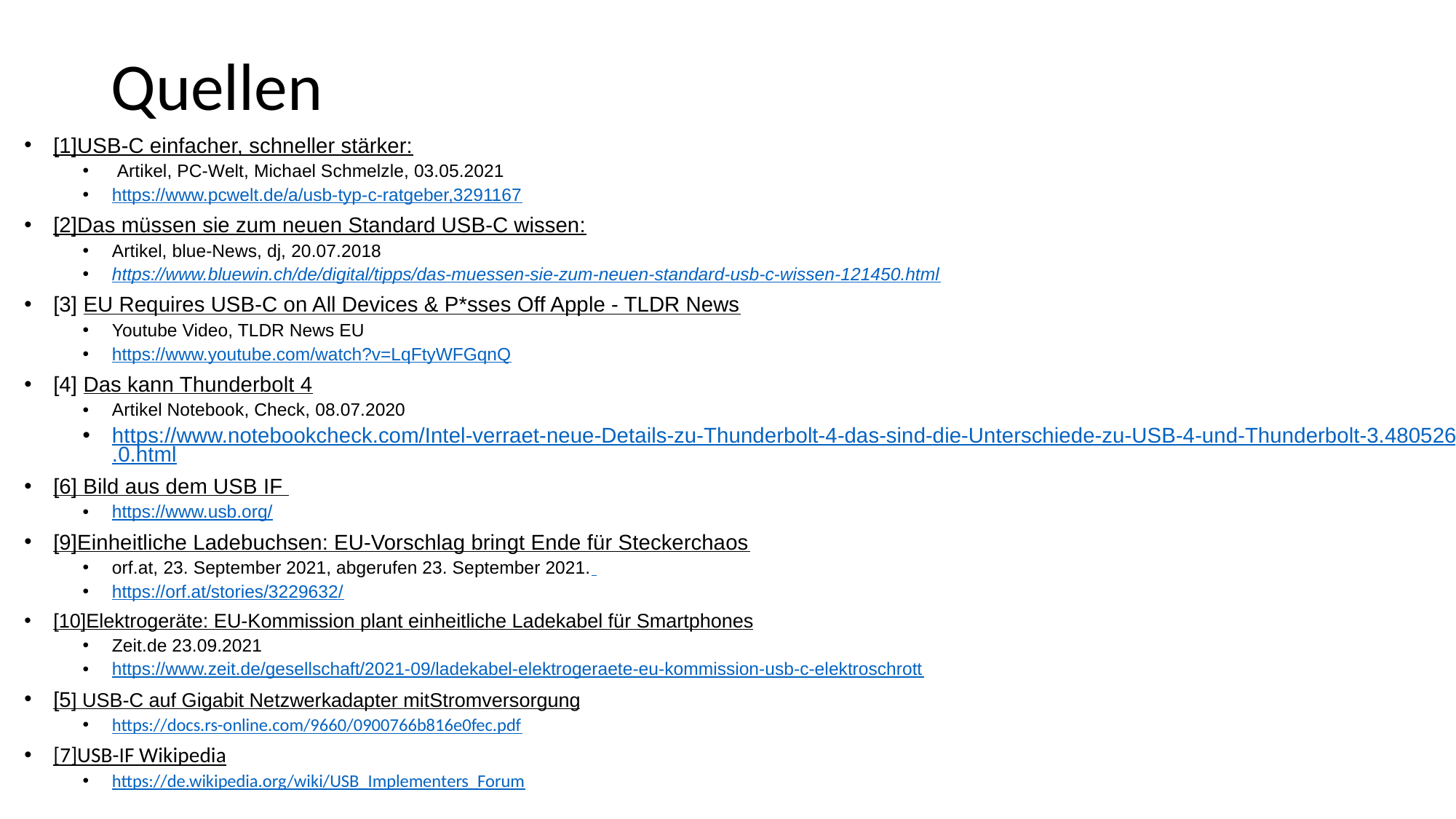

# Quellen
[1]USB-C einfacher, schneller stärker:
 Artikel, PC-Welt, Michael Schmelzle, 03.05.2021
https://www.pcwelt.de/a/usb-typ-c-ratgeber,3291167
[2]Das müssen sie zum neuen Standard USB-C wissen:
Artikel, blue-News, dj, 20.07.2018
https://www.bluewin.ch/de/digital/tipps/das-muessen-sie-zum-neuen-standard-usb-c-wissen-121450.html
[3] EU Requires USB-C on All Devices & P*sses Off Apple - TLDR News
Youtube Video, TLDR News EU
https://www.youtube.com/watch?v=LqFtyWFGqnQ
[4] Das kann Thunderbolt 4
Artikel Notebook, Check, 08.07.2020
https://www.notebookcheck.com/Intel-verraet-neue-Details-zu-Thunderbolt-4-das-sind-die-Unterschiede-zu-USB-4-und-Thunderbolt-3.480526.0.html
[6] Bild aus dem USB IF
https://www.usb.org/
[9]Einheitliche Ladebuchsen: EU-Vorschlag bringt Ende für Steckerchaos
orf.at, 23. September 2021, abgerufen 23. September 2021.
https://orf.at/stories/3229632/
[10]Elektrogeräte: EU-Kommission plant einheitliche Ladekabel für Smartphones
Zeit.de 23.09.2021
https://www.zeit.de/gesellschaft/2021-09/ladekabel-elektrogeraete-eu-kommission-usb-c-elektroschrott
[5] USB-C auf Gigabit Netzwerkadapter mitStromversorgung
https://docs.rs-online.com/9660/0900766b816e0fec.pdf
[7]USB-IF Wikipedia
https://de.wikipedia.org/wiki/USB_Implementers_Forum